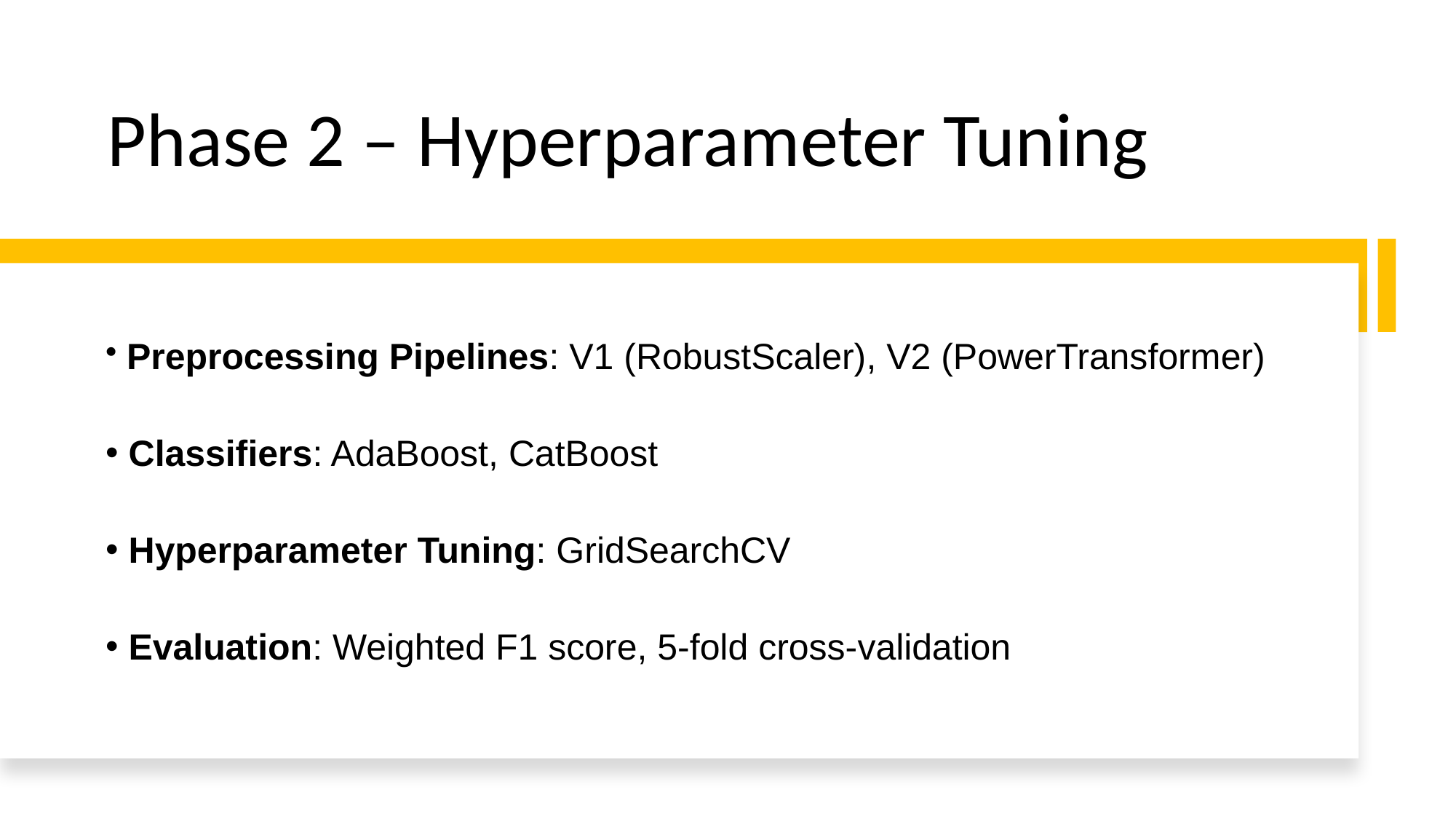

# Phase 2 – Hyperparameter Tuning

 Preprocessing Pipelines: V1 (RobustScaler), V2 (PowerTransformer)

 Classifiers: AdaBoost, CatBoost

 Hyperparameter Tuning: GridSearchCV

 Evaluation: Weighted F1 score, 5-fold cross-validation